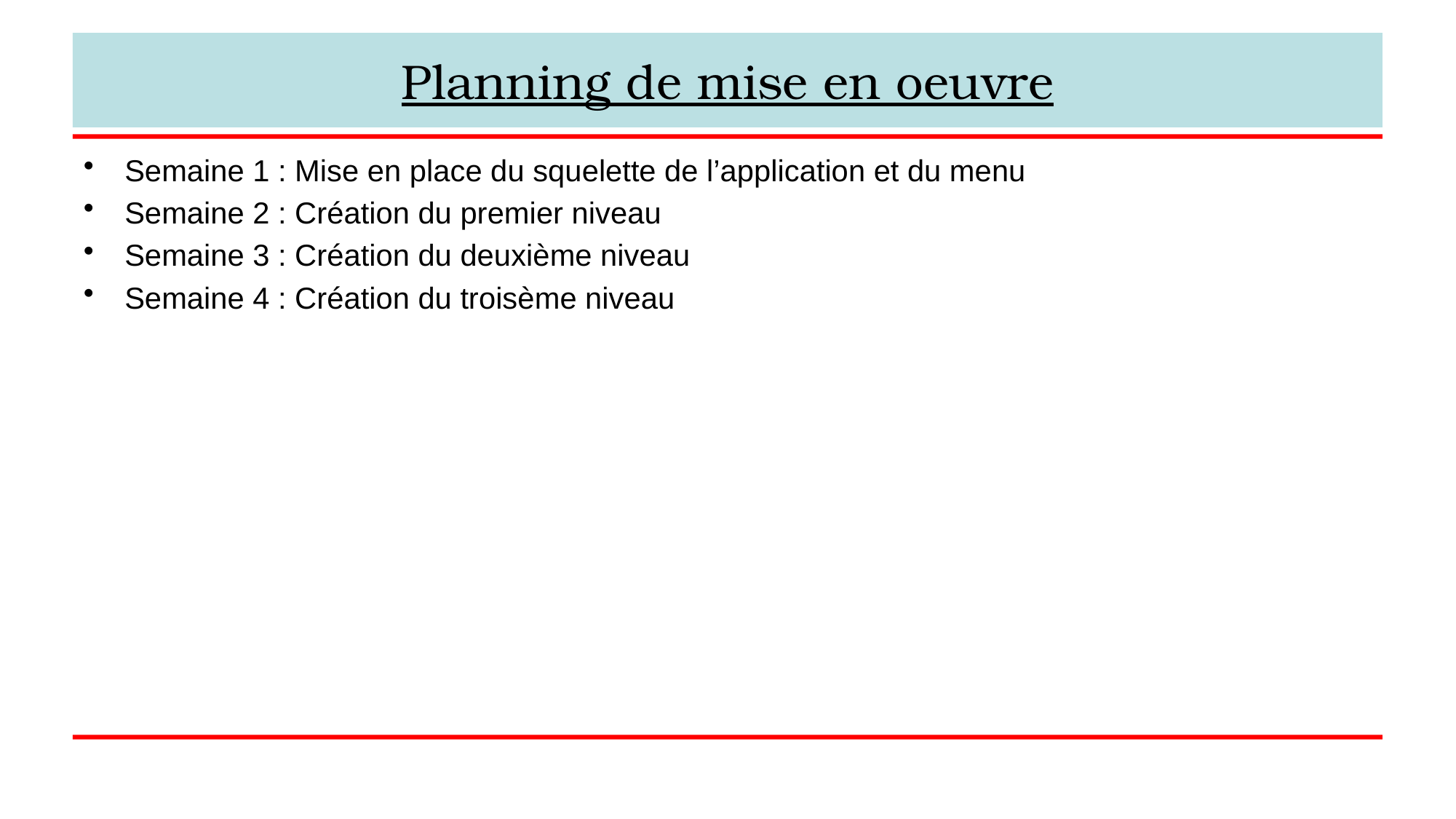

# Planning de mise en oeuvre
Semaine 1 : Mise en place du squelette de l’application et du menu
Semaine 2 : Création du premier niveau
Semaine 3 : Création du deuxième niveau
Semaine 4 : Création du troisème niveau